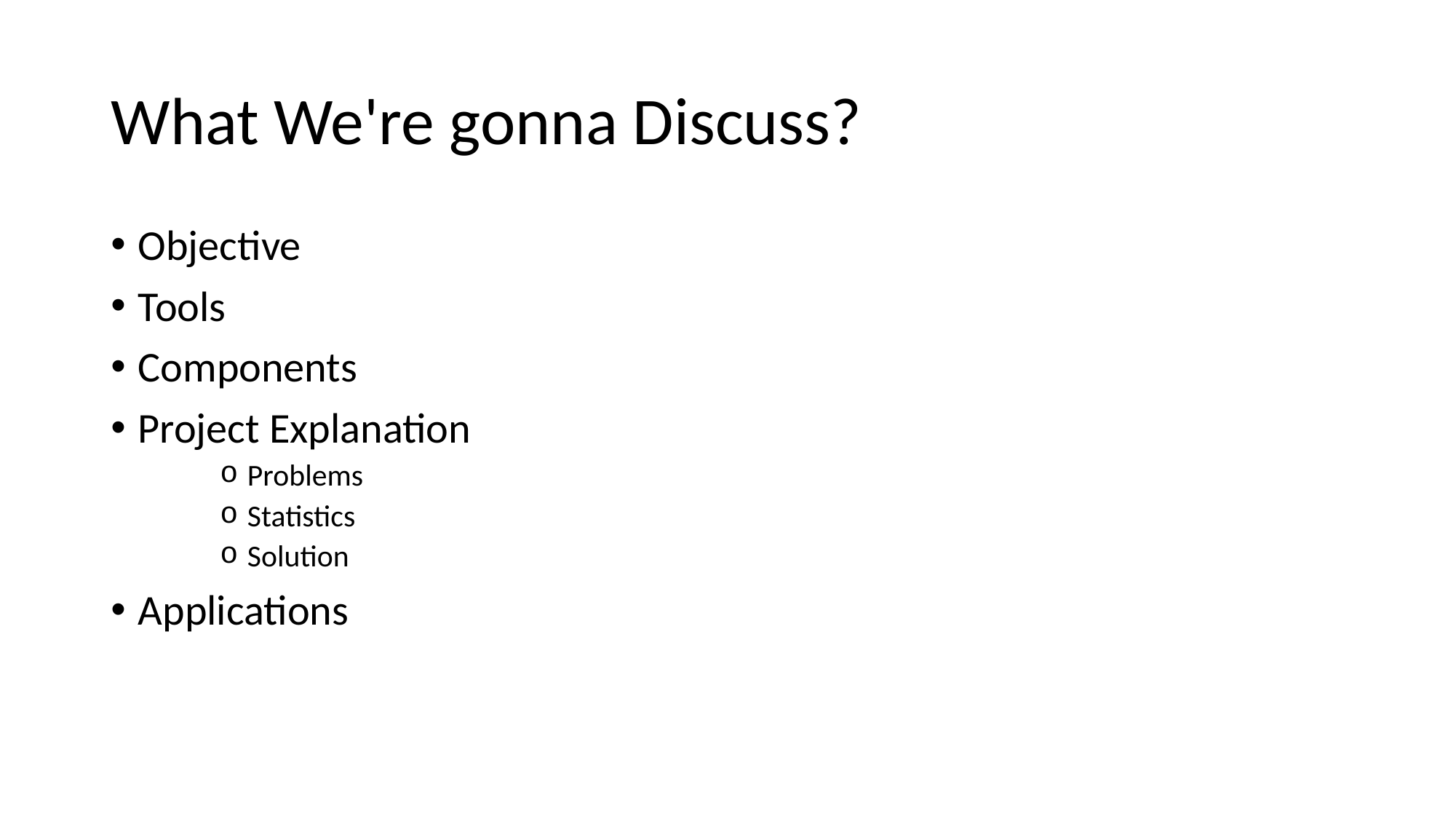

# What We're gonna Discuss?
Objective
Tools
Components
Project Explanation
Problems
Statistics
Solution
Applications